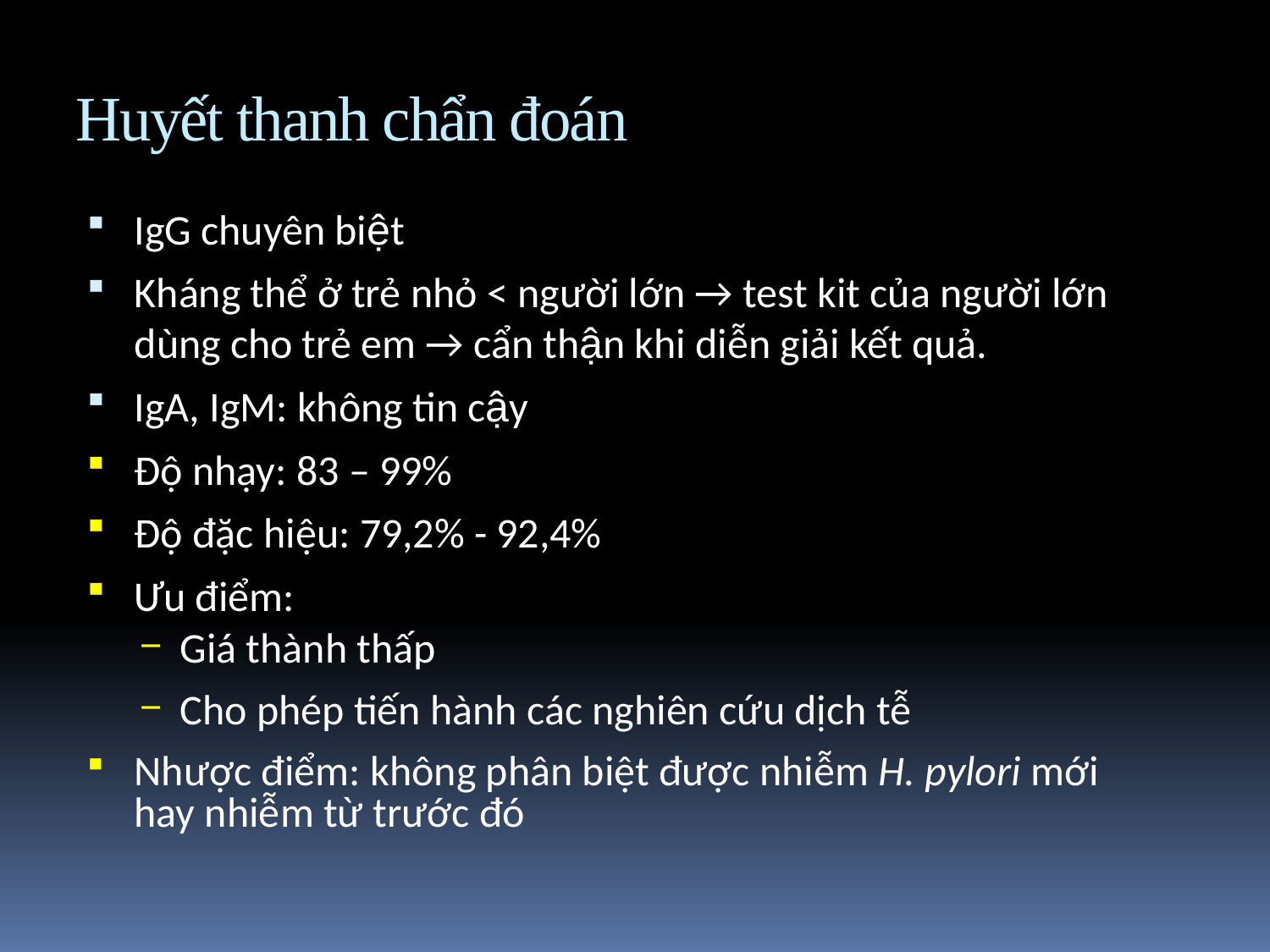

# Huyết thanh chẩn đoán
IgG chuyên biệt
Kháng thể ở trẻ nhỏ < người lớn → test kit của người lớn dùng cho trẻ em → cẩn thận khi diễn giải kết quả.
IgA, IgM: không tin cậy
Độ nhạy: 83 – 99%
Độ đặc hiệu: 79,2% - 92,4%
Ưu điểm:
Giá thành thấp
Cho phép tiến hành các nghiên cứu dịch tễ
Nhược điểm: không phân biệt được nhiễm H. pylori mới hay nhiễm từ trước đó